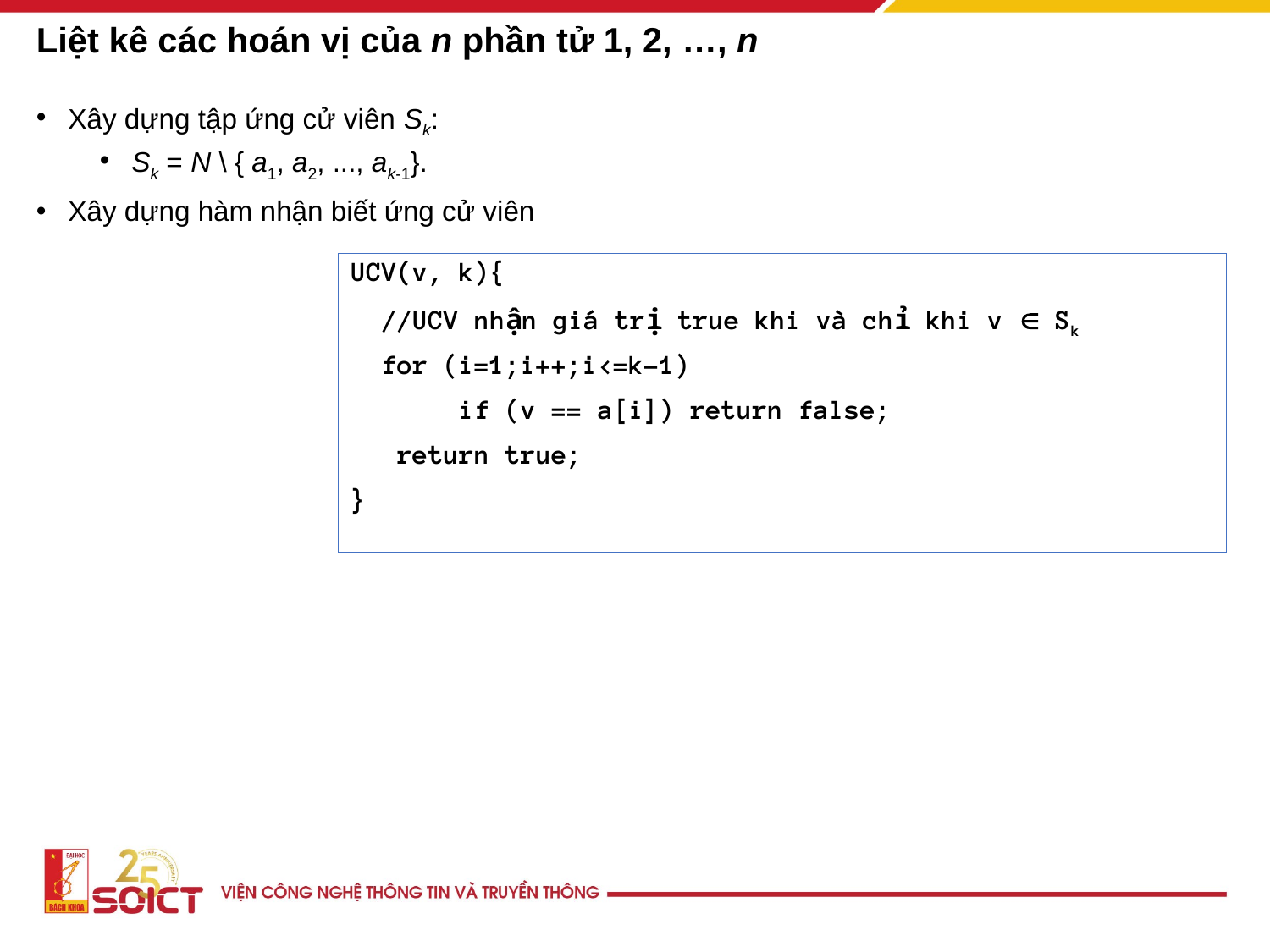

# Liệt kê các hoán vị của n phần tử 1, 2, …, n
Xây dựng tập ứng cử viên Sk:
Sk = N \ { a1, a2, ..., ak-1}.
Xây dựng hàm nhận biết ứng cử viên

UCV(v, k){
  //UCV nhận giá trị true khi và chỉ khi v ∈ Sk
  for (i=1;i++;i<=k-1)
       if (v == a[i]) return false;
   return true;
}